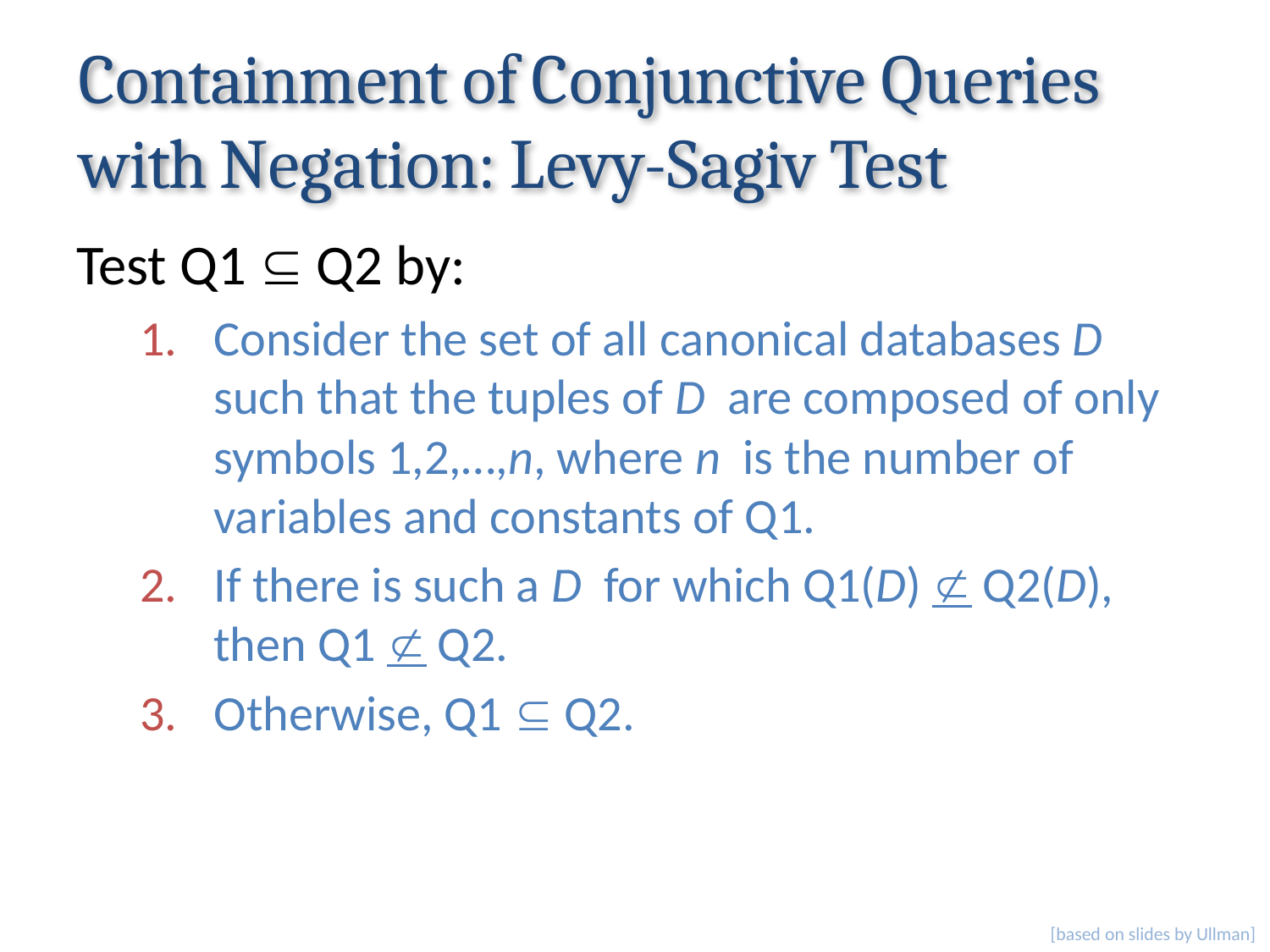

# Containment of Conjunctive Queries with Negation: Levy-Sagiv Test
Test Q1 ⊆ Q2 by:
Consider the set of all canonical databases D  such that the tuples of D  are composed of only symbols 1,2,…,n, where n  is the number of variables and constants of Q1.
If there is such a D  for which Q1(D) ⊄ Q2(D), then Q1 ⊄ Q2.
Otherwise, Q1 ⊆ Q2.
[based on slides by Ullman]